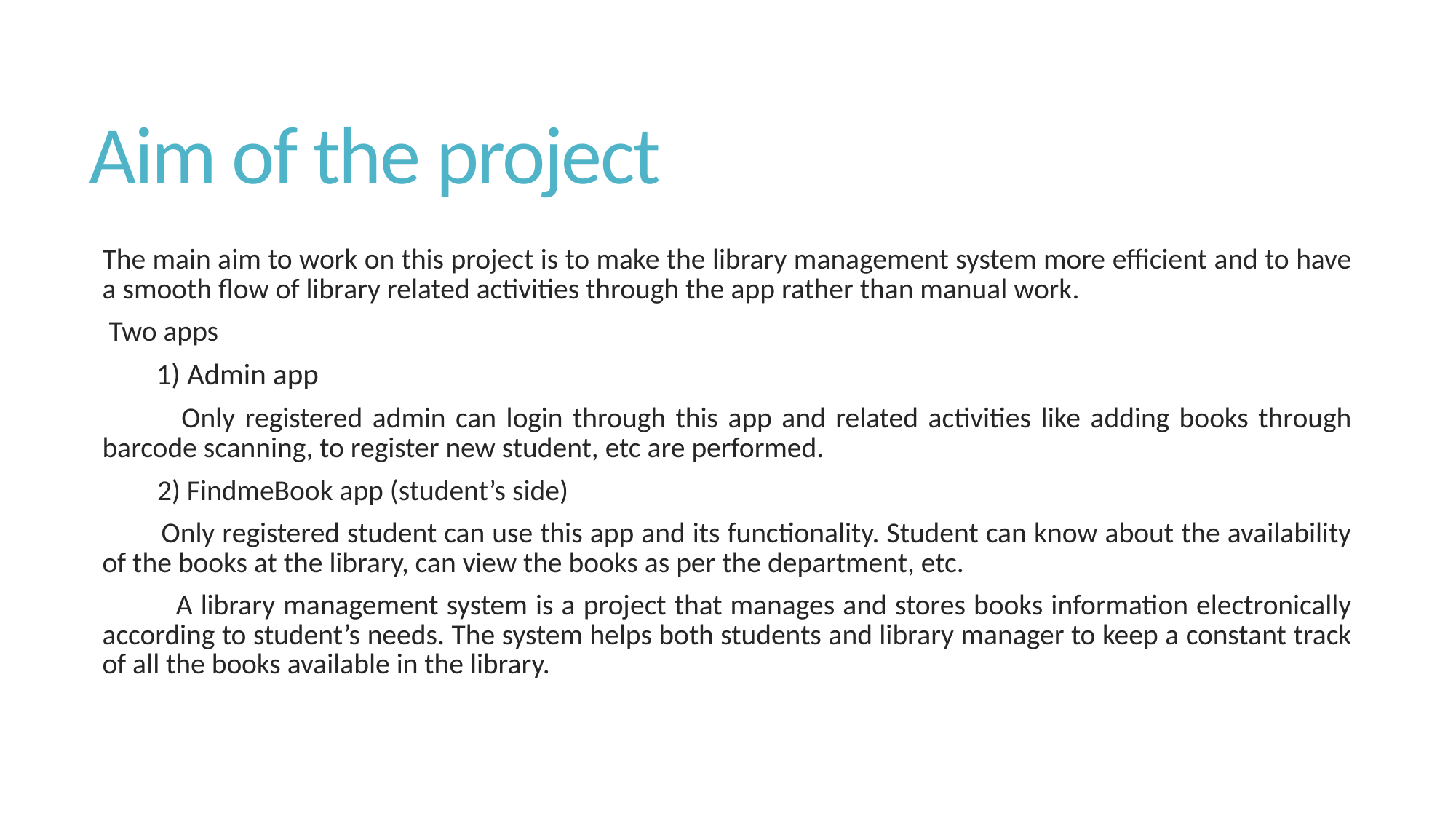

# Aim of the project
The main aim to work on this project is to make the library management system more efficient and to have a smooth flow of library related activities through the app rather than manual work.
 Two apps
        1) Admin app
        Only registered admin can login through this app and related activities like adding books through barcode scanning, to register new student, etc are performed.
          2) FindmeBook app (student’s side)
        Only registered student can use this app and its functionality. Student can know about the availability of the books at the library, can view the books as per the department, etc.
         A library management system is a project that manages and stores books information electronically according to student’s needs. The system helps both students and library manager to keep a constant track of all the books available in the library.